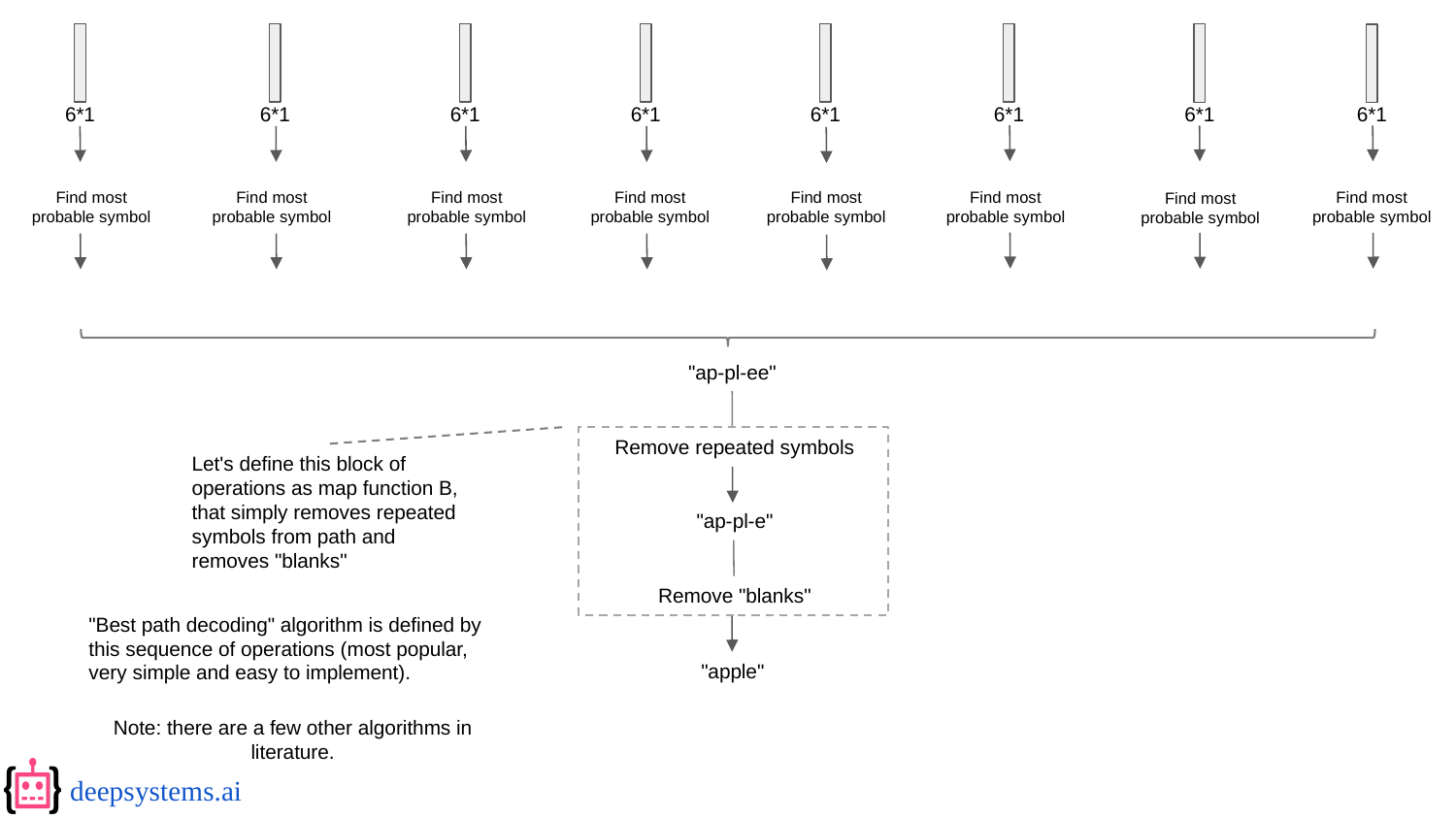

6*1
6*1
6*1
6*1
6*1
6*1
6*1
6*1
Find most
probable symbol
Find most
probable symbol
Find most
probable symbol
Find most
probable symbol
Find most
probable symbol
Find most
probable symbol
Find most
probable symbol
Find most
probable symbol
"ap-pl-ee"

Remove repeated symbols
Let's define this block of
operations as map function B,
that simply removes repeated
symbols from path and
removes "blanks"
"ap-pl-e"
Remove "blanks"
"Best path decoding" algorithm is defined by
this sequence of operations (most popular,
very simple and easy to implement).
"apple"
Note: there are a few other algorithms in
literature.